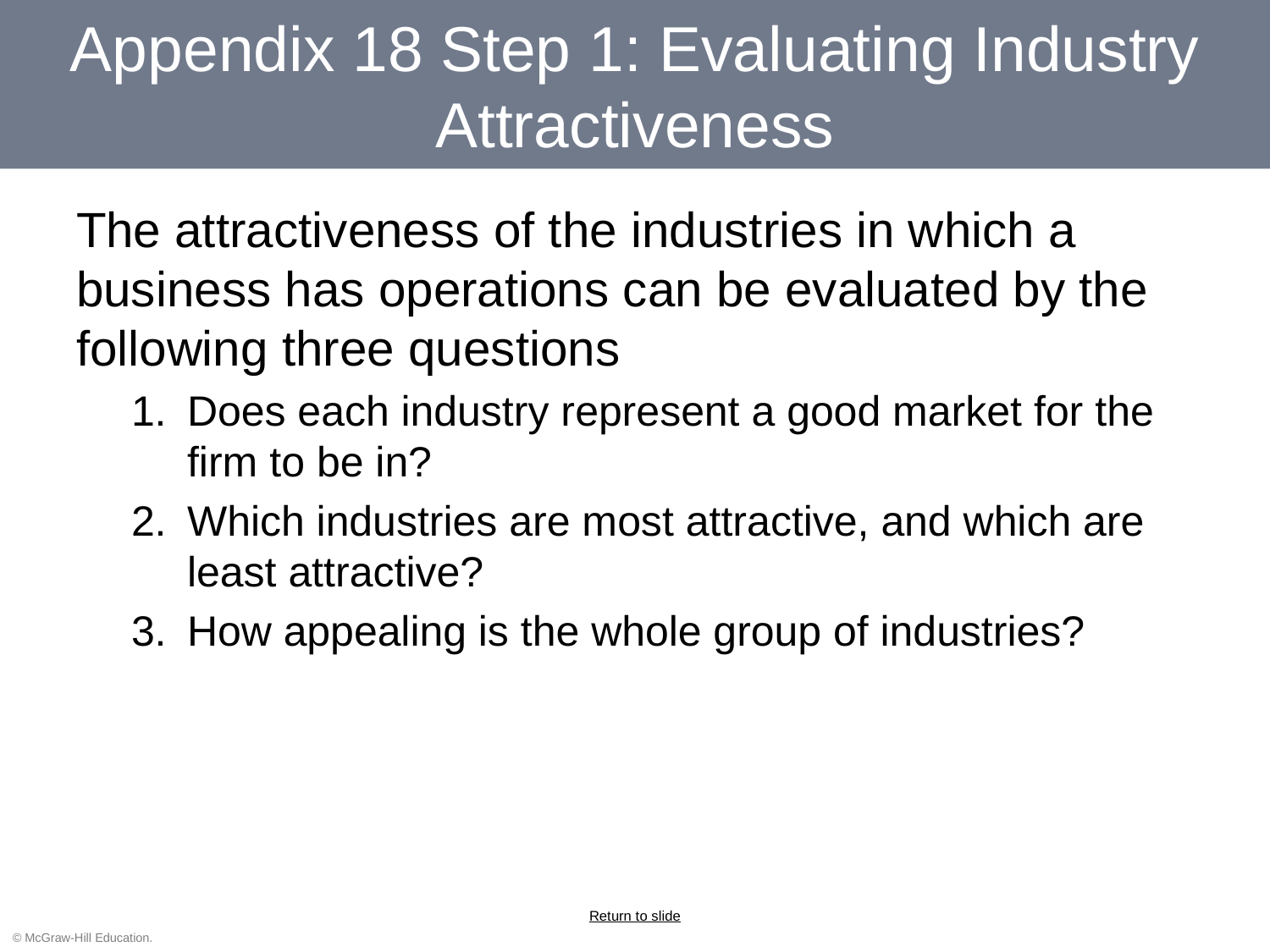

# Appendix 18 Step 1: Evaluating Industry Attractiveness
The attractiveness of the industries in which a business has operations can be evaluated by the following three questions
Does each industry represent a good market for the firm to be in?
Which industries are most attractive, and which are least attractive?
How appealing is the whole group of industries?
Return to slide